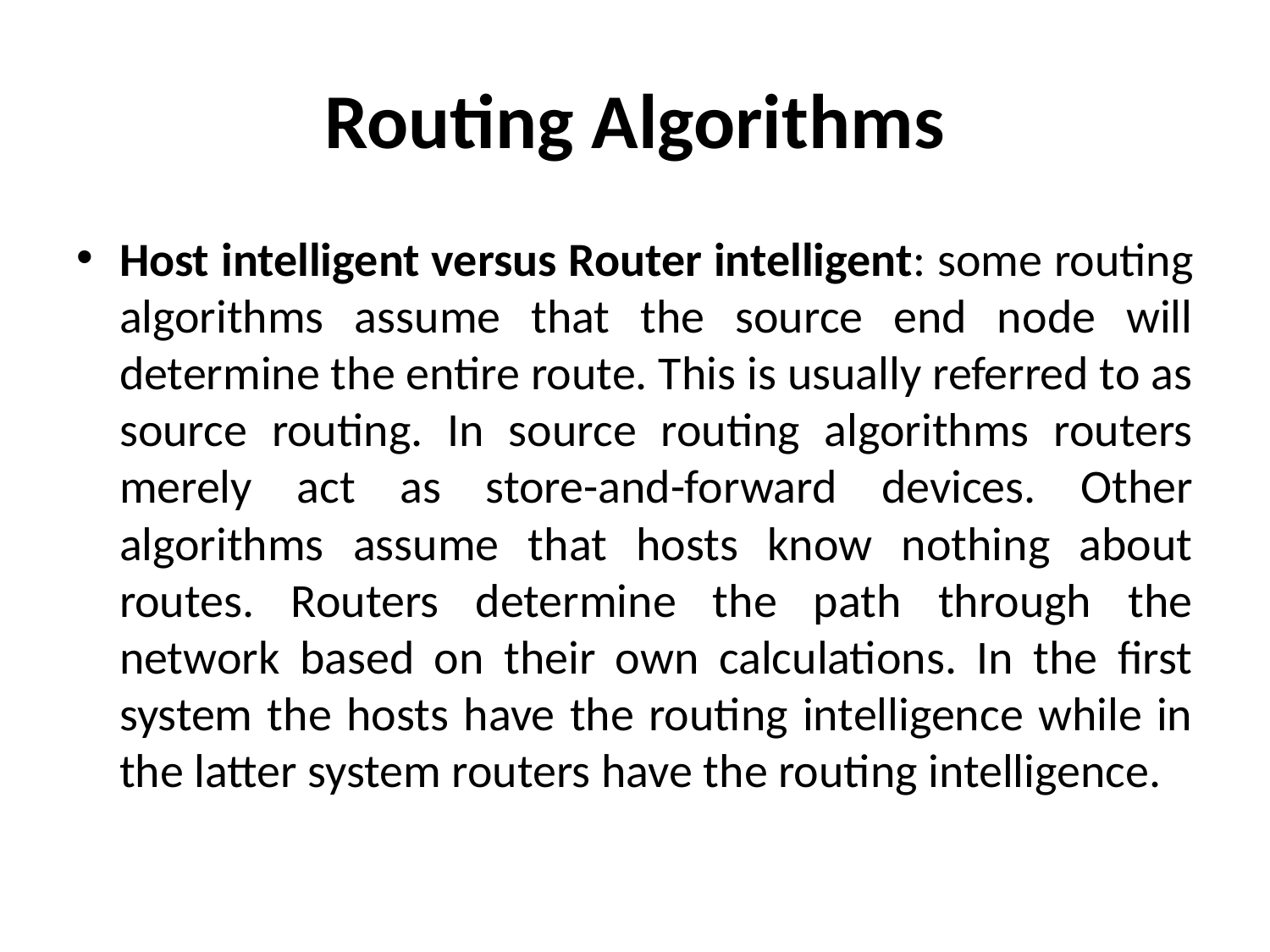

# Routing Algorithms
Host intelligent versus Router intelligent: some routing algorithms assume that the source end node will determine the entire route. This is usually referred to as source routing. In source routing algorithms routers merely act as store-and-forward devices. Other algorithms assume that hosts know nothing about routes. Routers determine the path through the network based on their own calculations. In the first system the hosts have the routing intelligence while in the latter system routers have the routing intelligence.